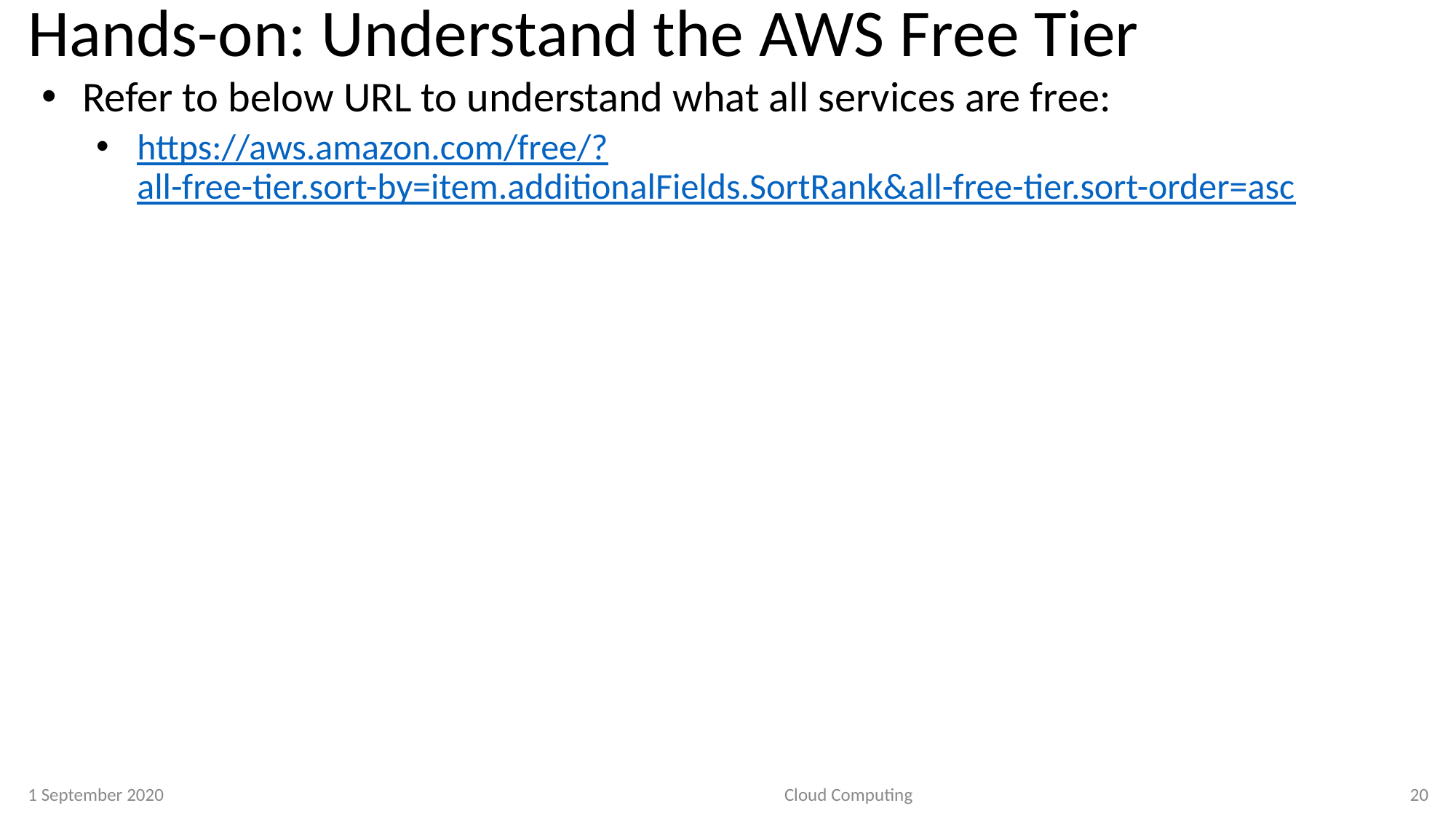

# Hands-on: Understand the AWS Free Tier
Refer to below URL to understand what all services are free:
https://aws.amazon.com/free/?all-free-tier.sort-by=item.additionalFields.SortRank&all-free-tier.sort-order=asc

1 September 2020
Cloud Computing
20